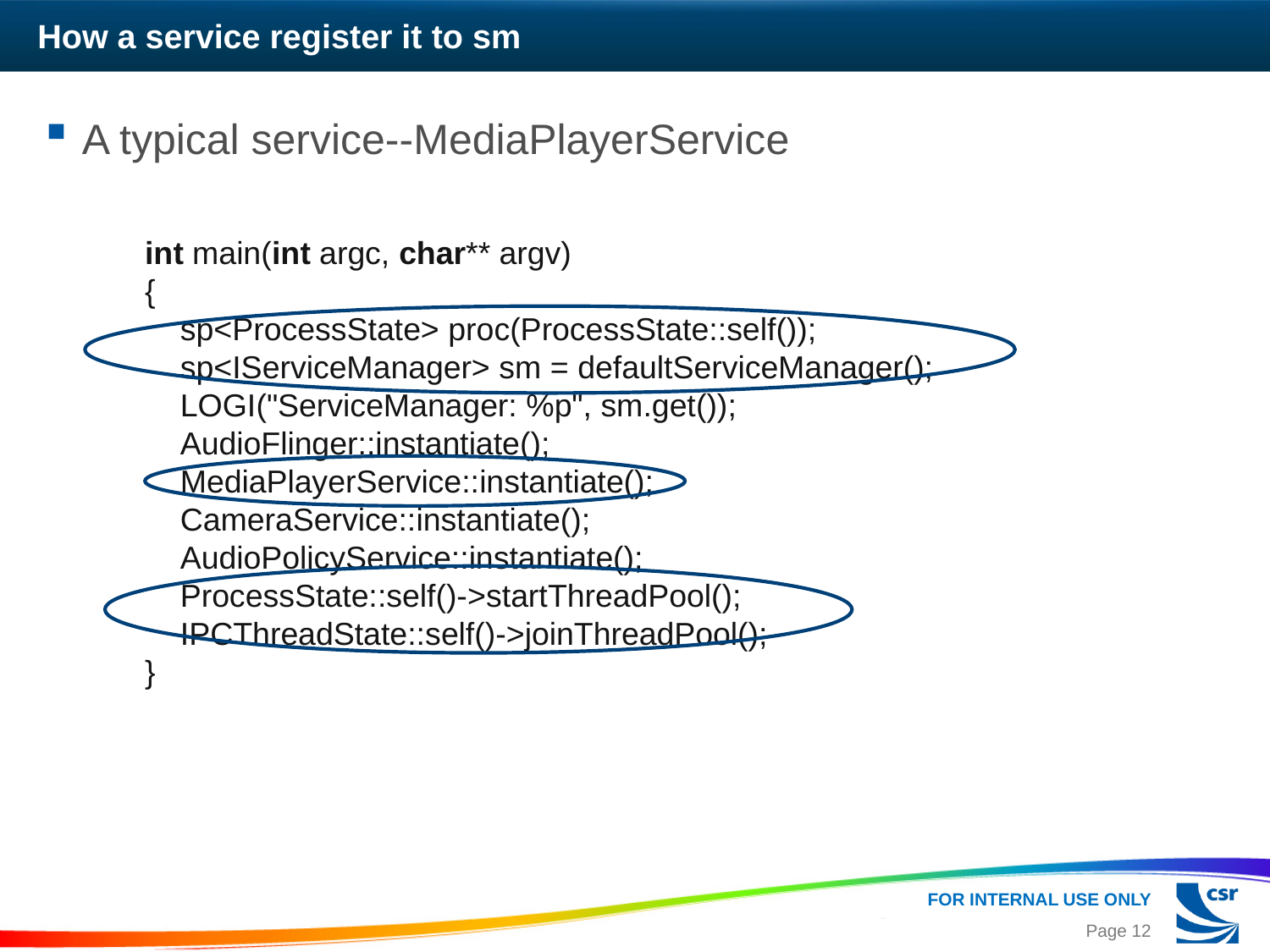

# How a service register it to sm
A typical service--MediaPlayerService
int main(int argc, char** argv)
{
    sp<ProcessState> proc(ProcessState::self());
    sp<IServiceManager> sm = defaultServiceManager();
    LOGI("ServiceManager: %p", sm.get());
    AudioFlinger::instantiate();
    MediaPlayerService::instantiate();
    CameraService::instantiate();
    AudioPolicyService::instantiate();
    ProcessState::self()->startThreadPool();
    IPCThreadState::self()->joinThreadPool();
}

Page 12